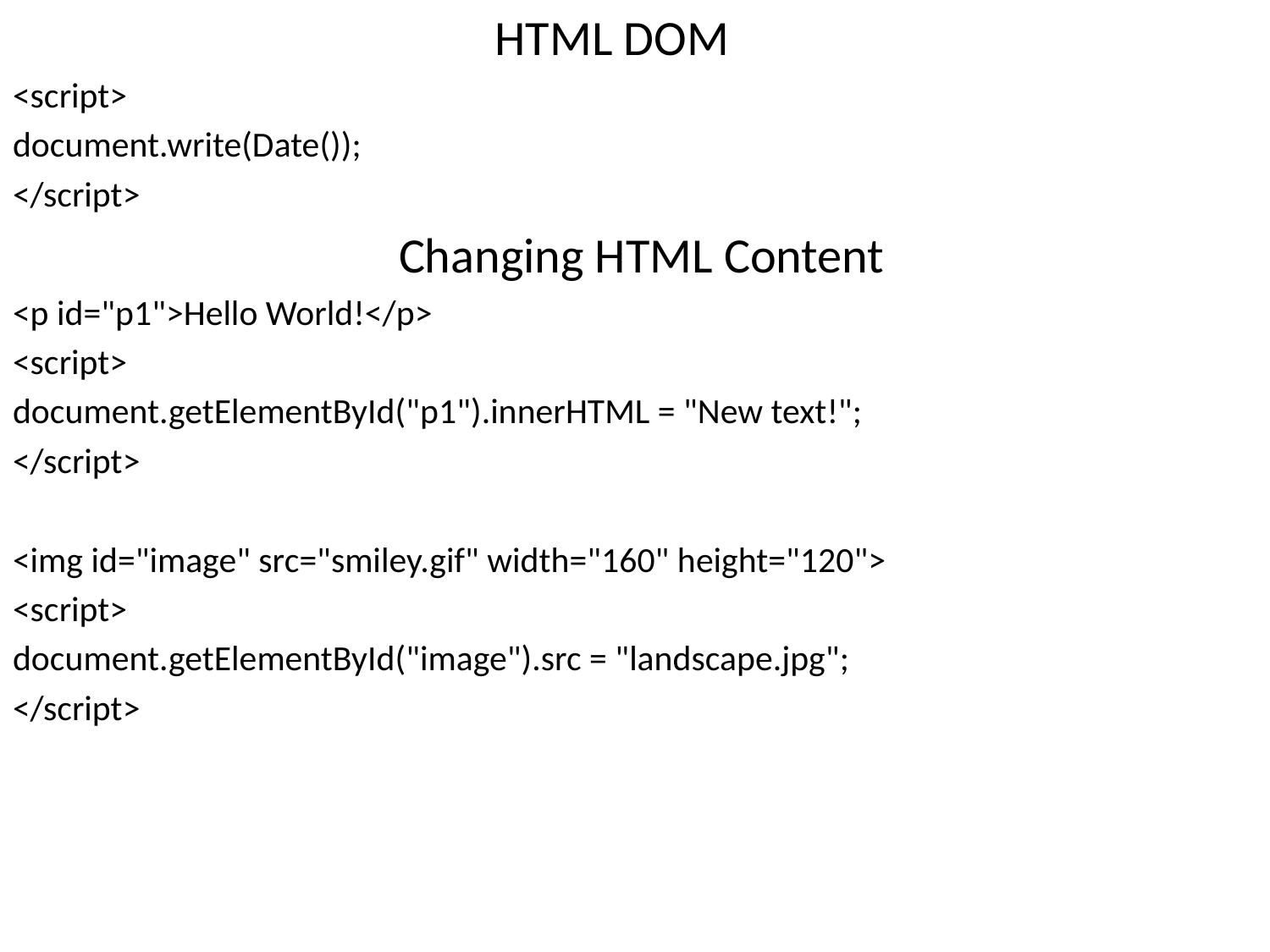

HTML DOM
<script>
document.write(Date());
</script>
                                                Changing HTML Content
<p id="p1">Hello World!</p>
<script>
document.getElementById("p1").innerHTML = "New text!";
</script>

<img id="image" src="smiley.gif" width="160" height="120">
<script>
document.getElementById("image").src = "landscape.jpg";
</script>